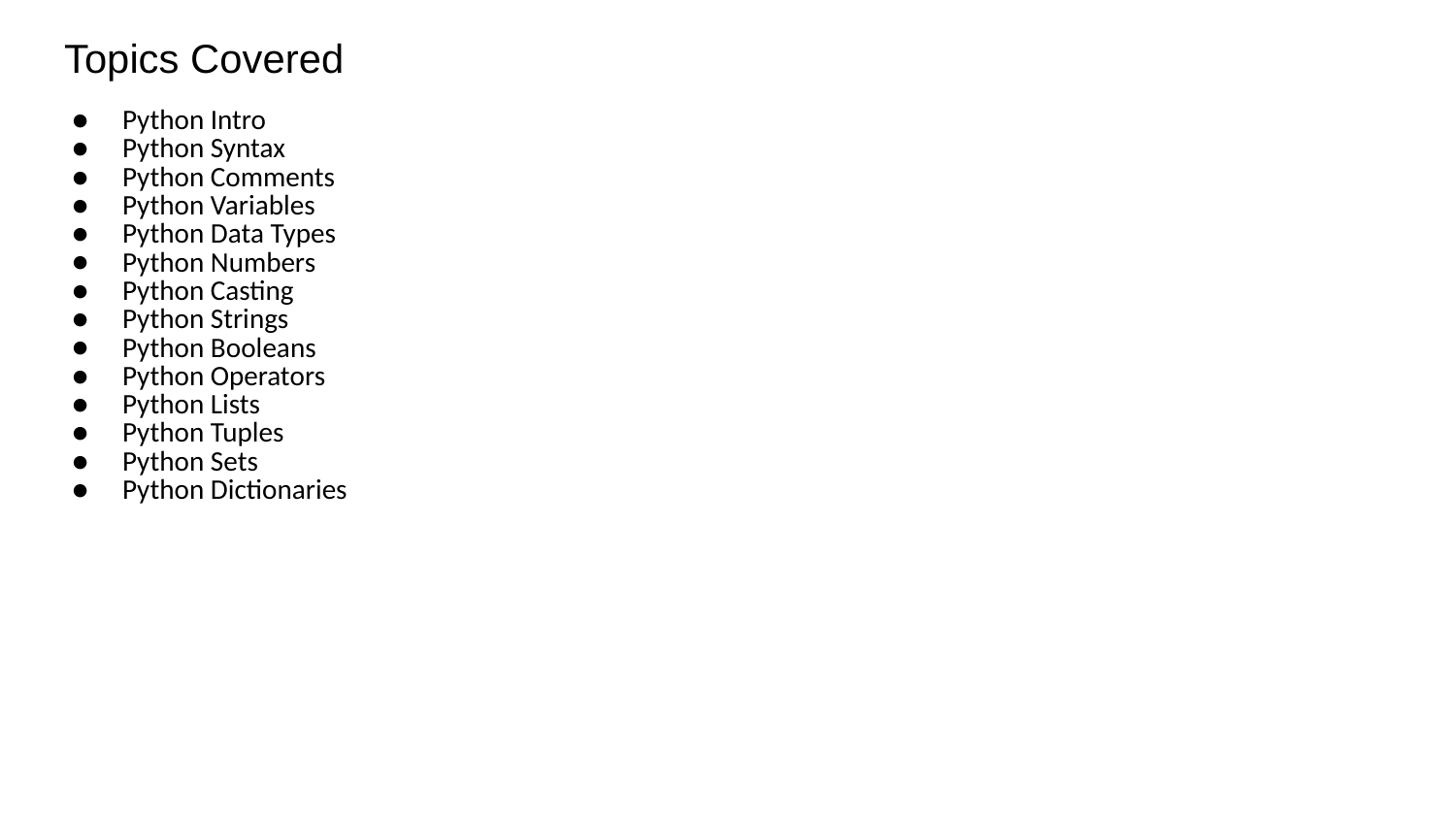

# Topics Covered
Python Intro
Python Syntax
Python Comments
Python Variables
Python Data Types
Python Numbers
Python Casting
Python Strings
Python Booleans
Python Operators
Python Lists
Python Tuples
Python Sets
Python Dictionaries